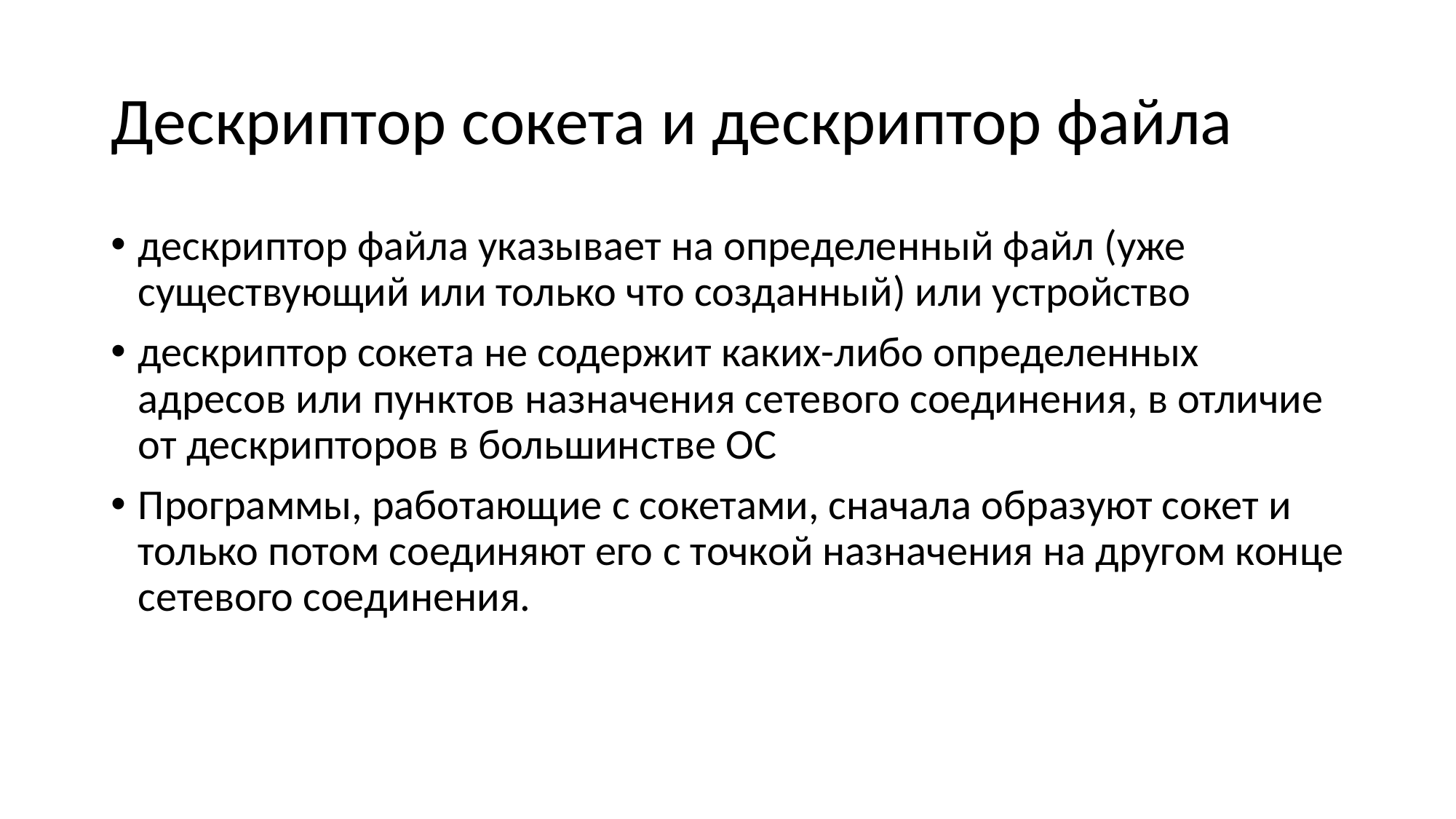

# Дескриптор сокета и дескриптор файла
дескриптор файла указывает на определенный файл (уже существующий или только что созданный) или устройство
дескриптор сокета не содержит каких-либо определенных адресов или пунктов назначения сетевого соединения, в отличие от дескрипторов в большинстве ОС
Программы, работающие с сокетами, сначала образуют сокет и только потом соединяют его с точкой назначения на другом конце сетевого соединения.